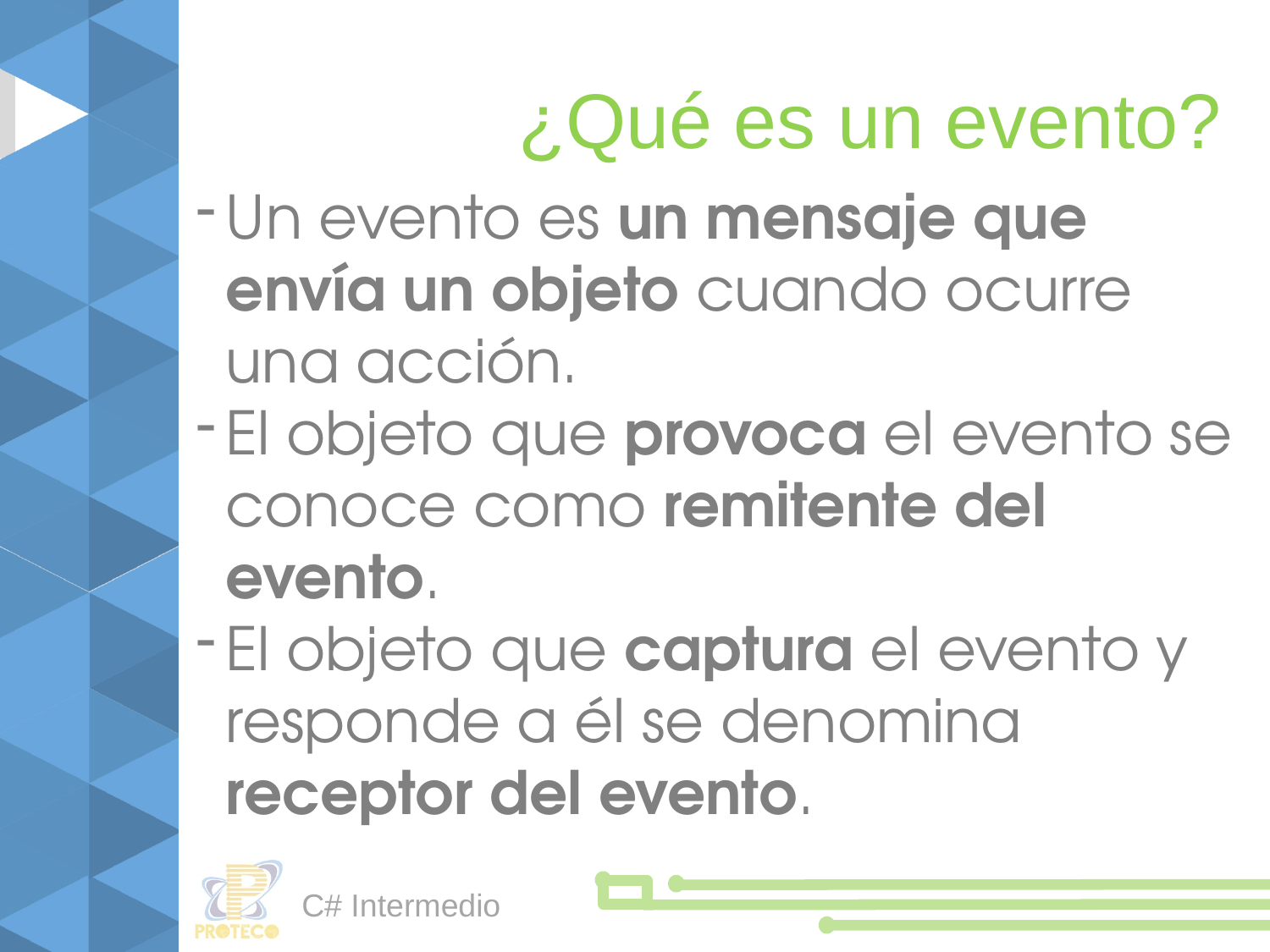

¿Qué es un evento?
Un evento es un mensaje que envía un objeto cuando ocurre una acción.
El objeto que provoca el evento se conoce como remitente del evento.
El objeto que captura el evento y responde a él se denomina receptor del evento.